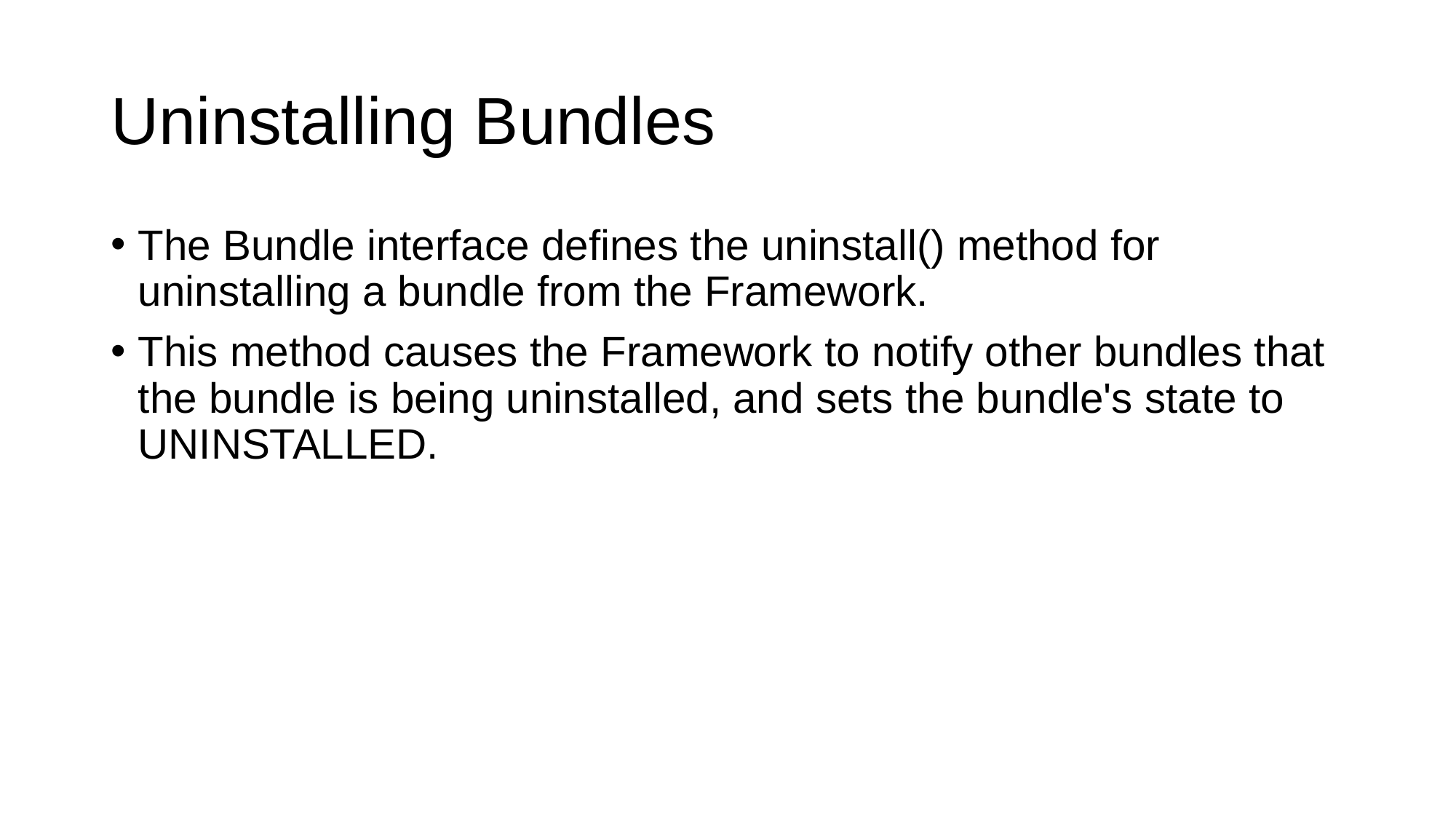

# Uninstalling Bundles
The Bundle interface defines the uninstall() method for uninstalling a bundle from the Framework.
This method causes the Framework to notify other bundles that the bundle is being uninstalled, and sets the bundle's state to UNINSTALLED.